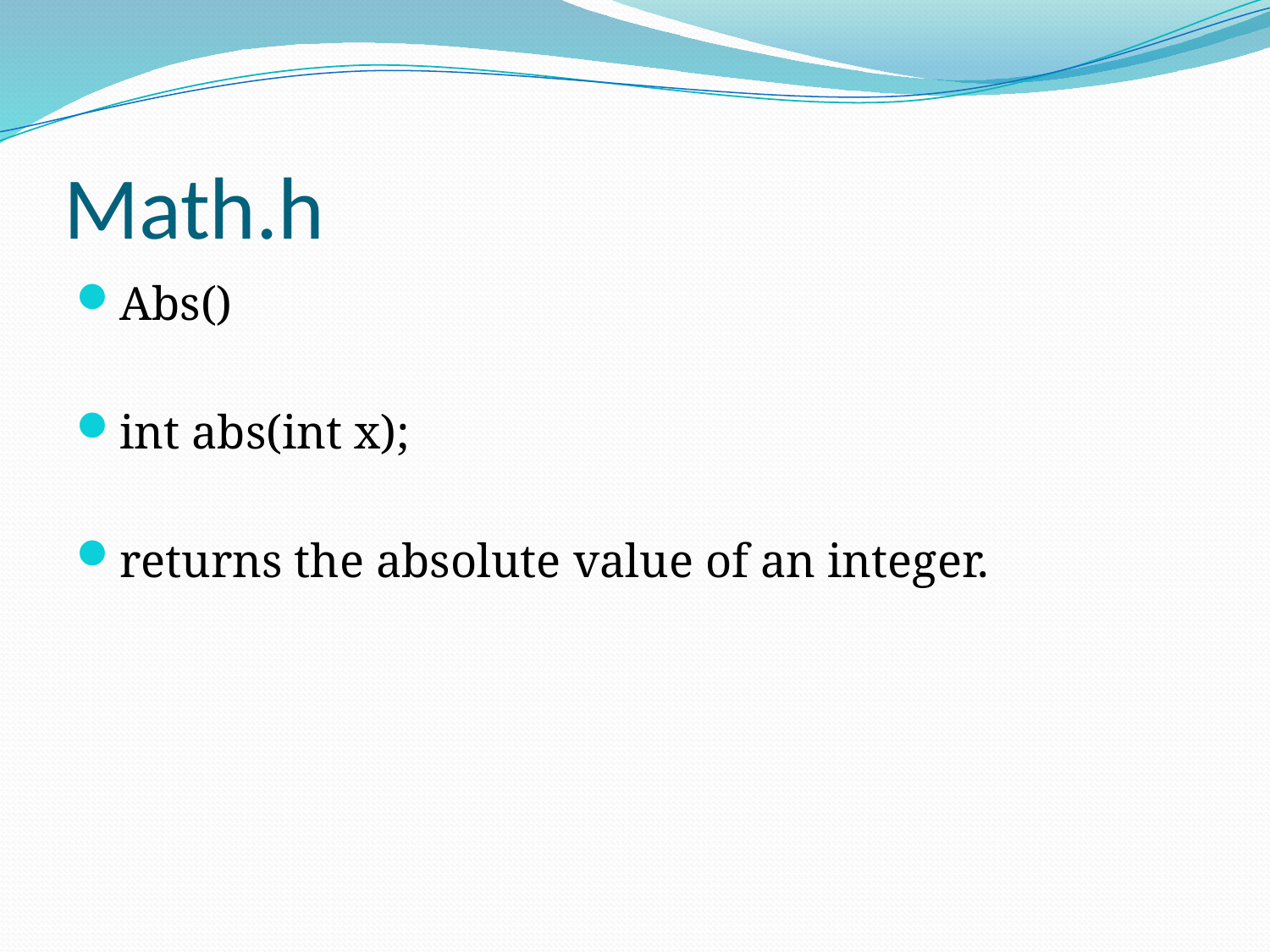

# Math.h
Abs()

int abs(int x);

returns the absolute value of an integer.